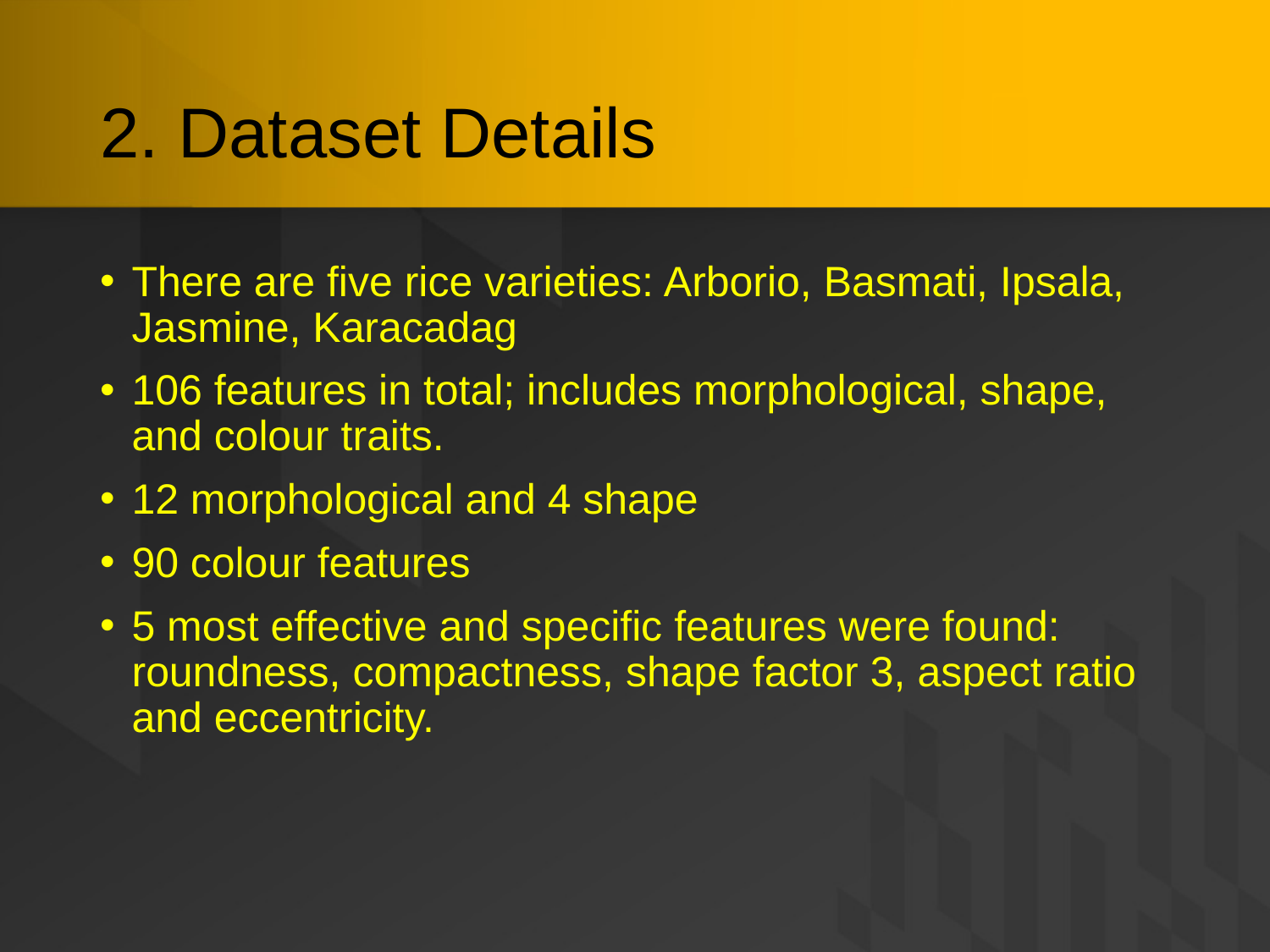

# 2. Dataset Details
There are five rice varieties: Arborio, Basmati, Ipsala, Jasmine, Karacadag
106 features in total; includes morphological, shape, and colour traits.
12 morphological and 4 shape
90 colour features
5 most effective and specific features were found: roundness, compactness, shape factor 3, aspect ratio and eccentricity.